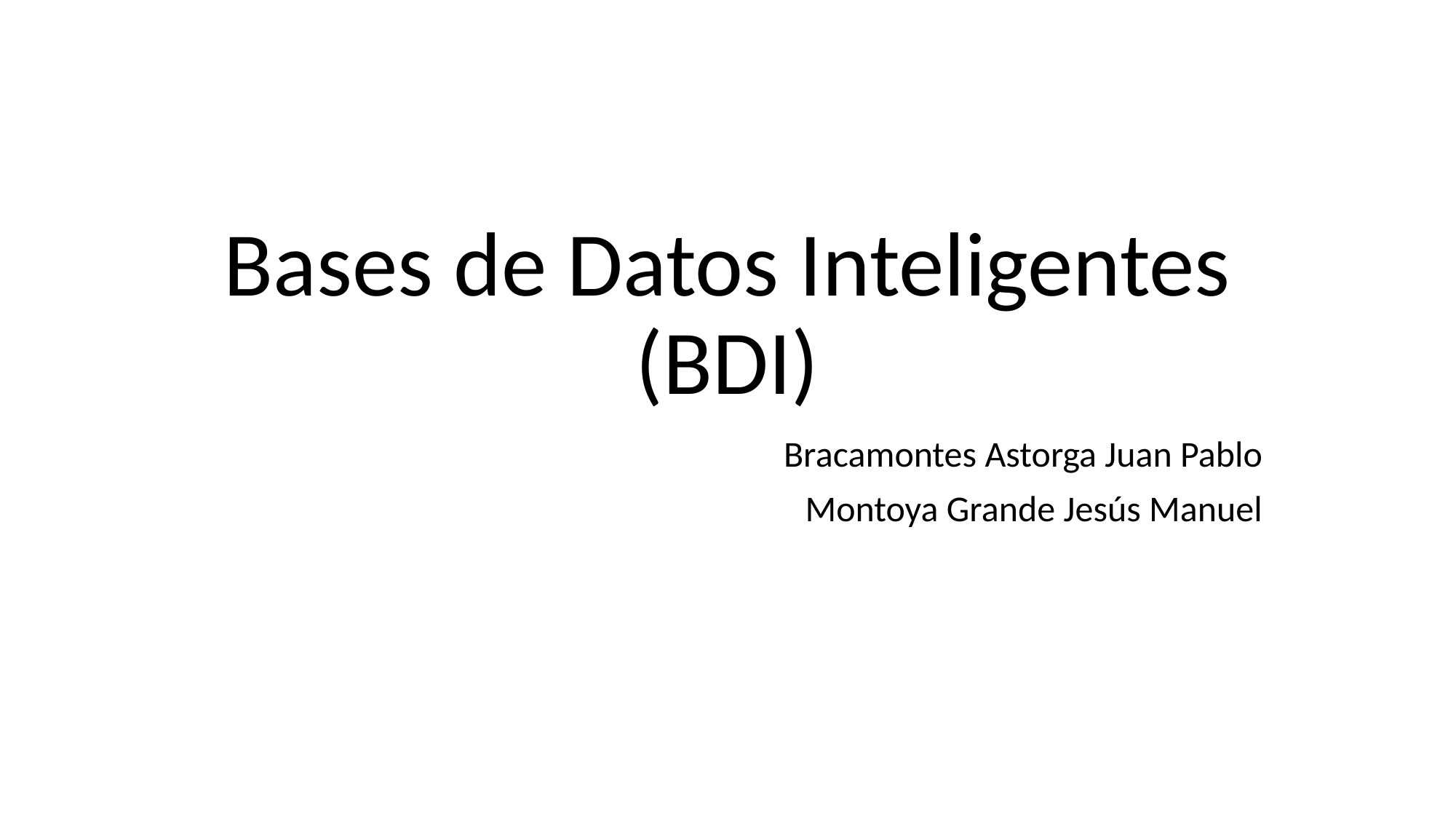

# Bases de Datos Inteligentes (BDI)
Bracamontes Astorga Juan Pablo
Montoya Grande Jesús Manuel